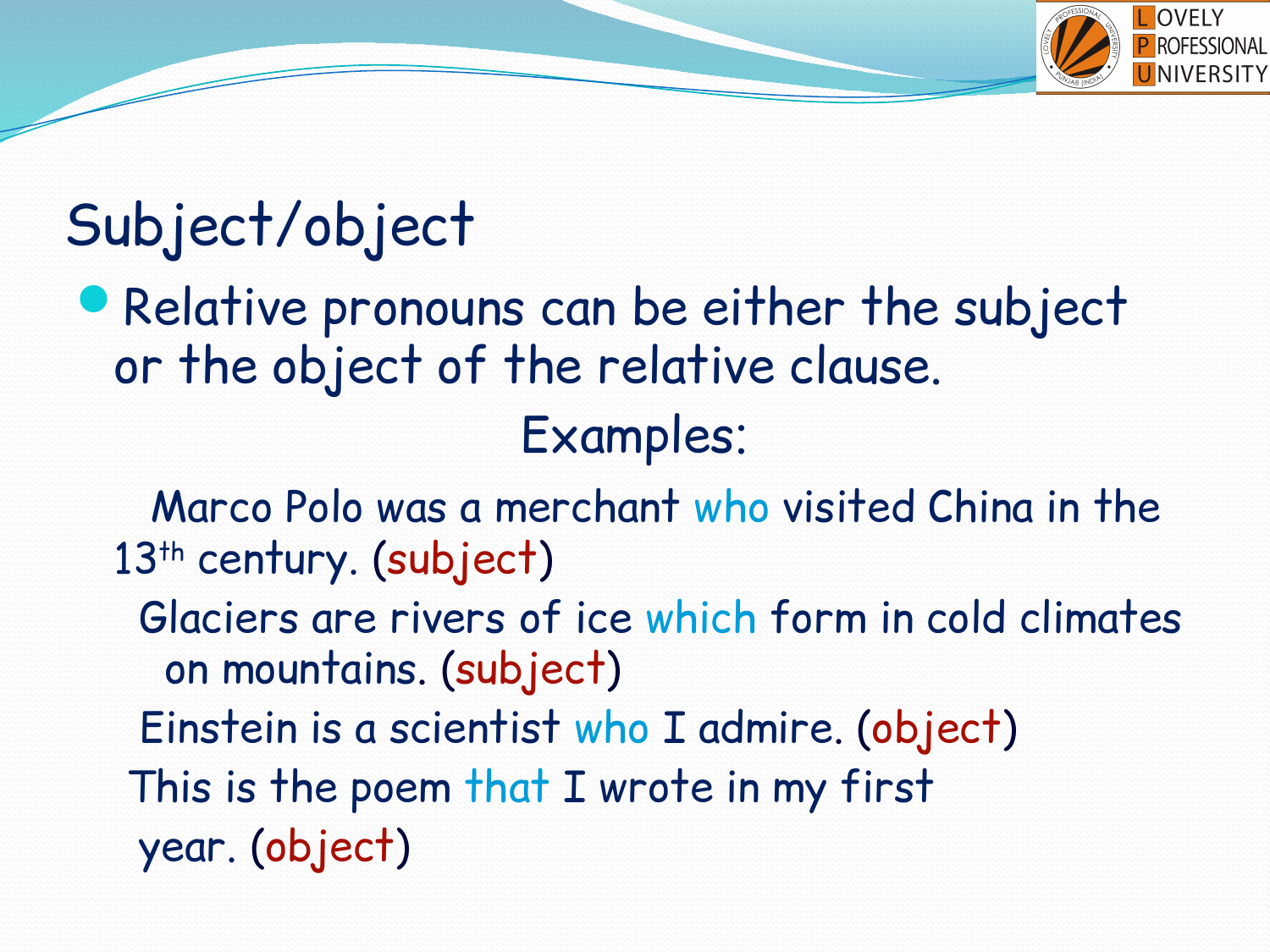

# Subject/object
Relative pronouns can be either the subject or the object of the relative clause.
Examples:
     Marco Polo was a merchant who visited China in the 13th century. (subject)
     Glaciers are rivers of ice which form in cold climates     on mountains. (subject)
     Einstein is a scientist who I admire. (object)
    This is the poem that I wrote in my first
     year. (object)